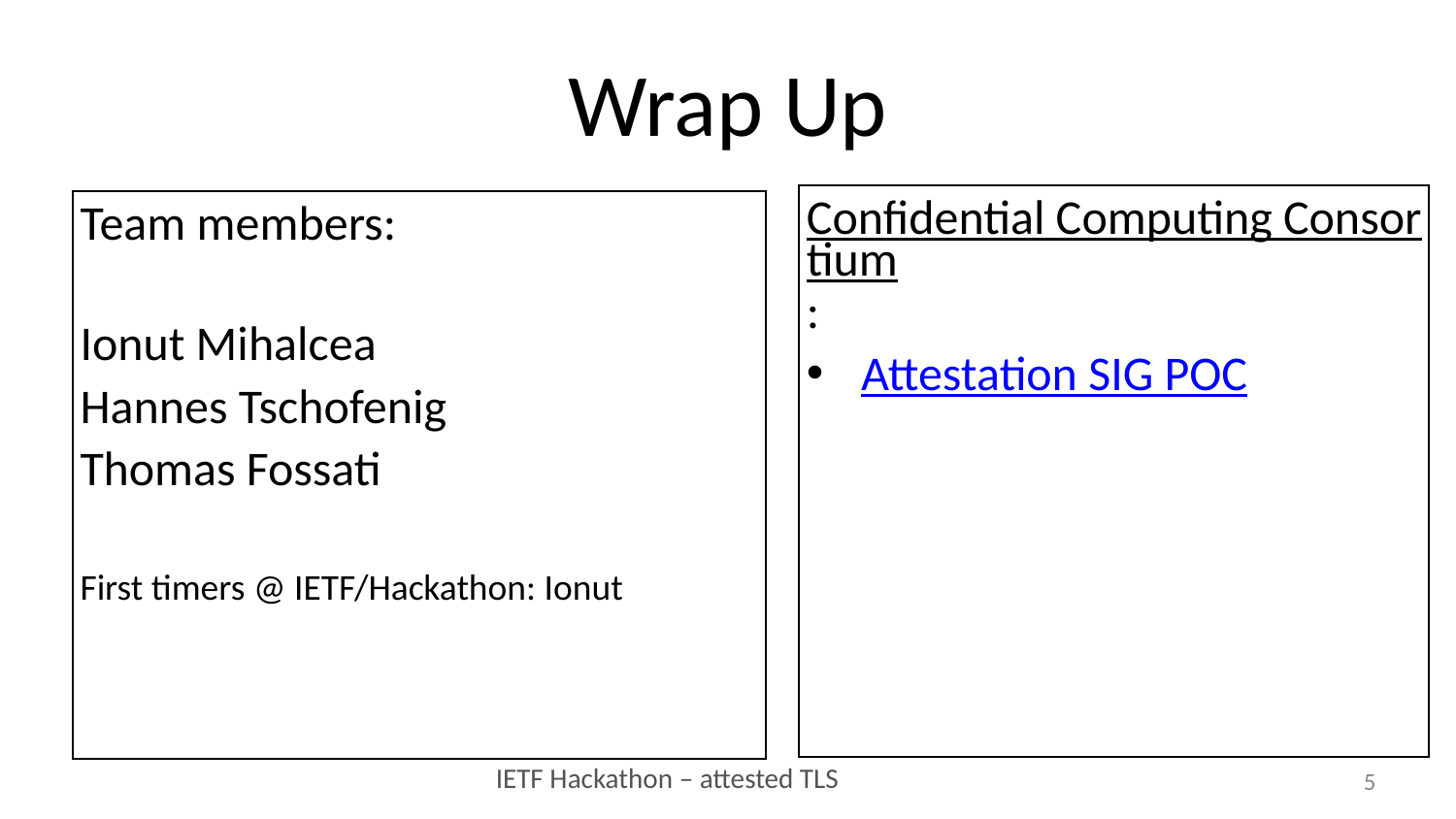

# Wrap Up
Confidential Computing Consortium:
Attestation SIG POC
Team members:

Ionut Mihalcea
Hannes Tschofenig
Thomas Fossati

First timers @ IETF/Hackathon: Ionut

5